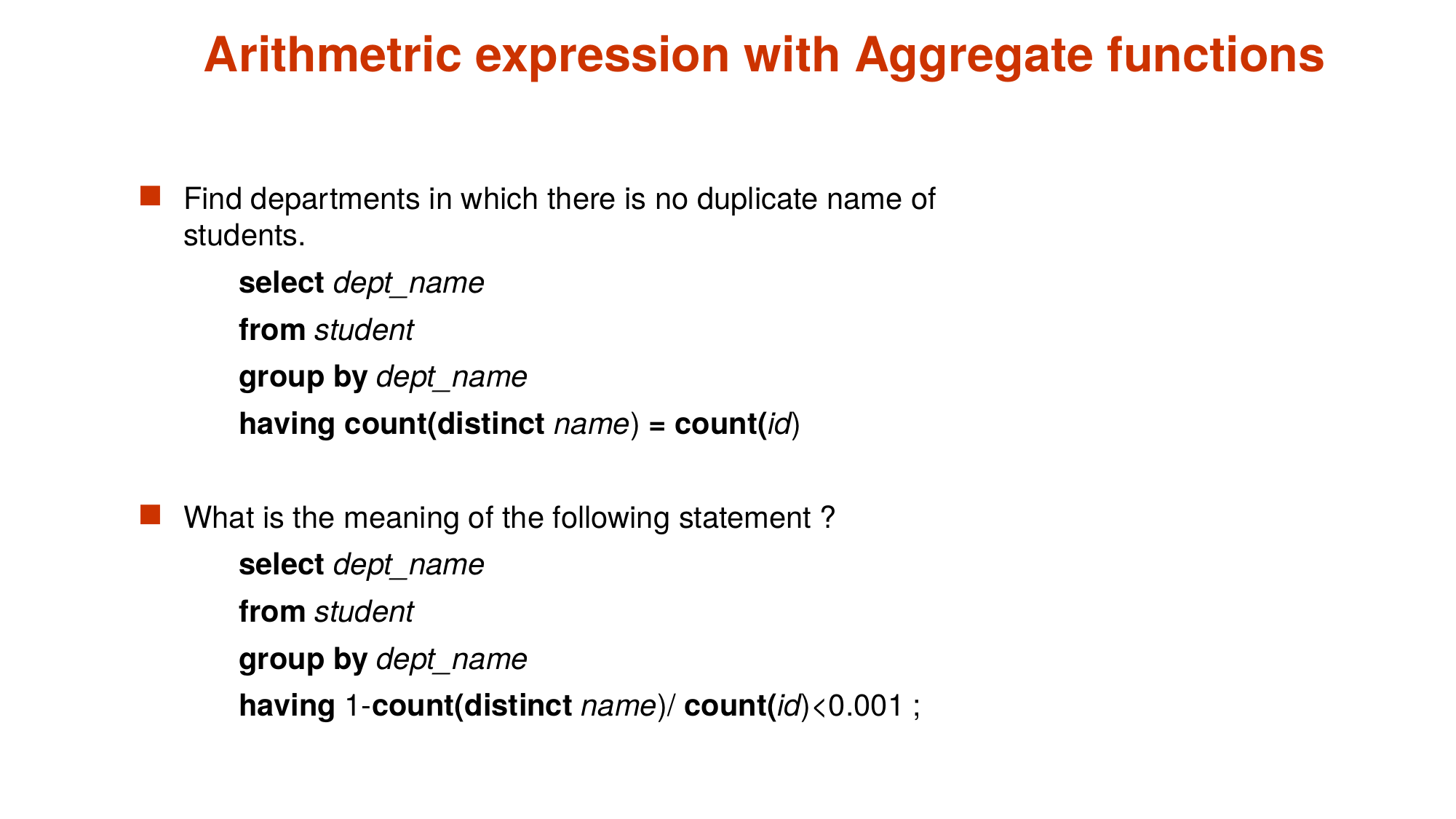

# Arithmetric expression with Aggregate functions

Find departments in which there is no duplicate name of students.
     select dept_name
     from student
     group by dept_name
     having count(distinct name) = count(id)

What is the meaning of the following statement ?
     select dept_name
     from student
     group by dept_name
     having 1-count(distinct name)/ count(id)<0.001 ;